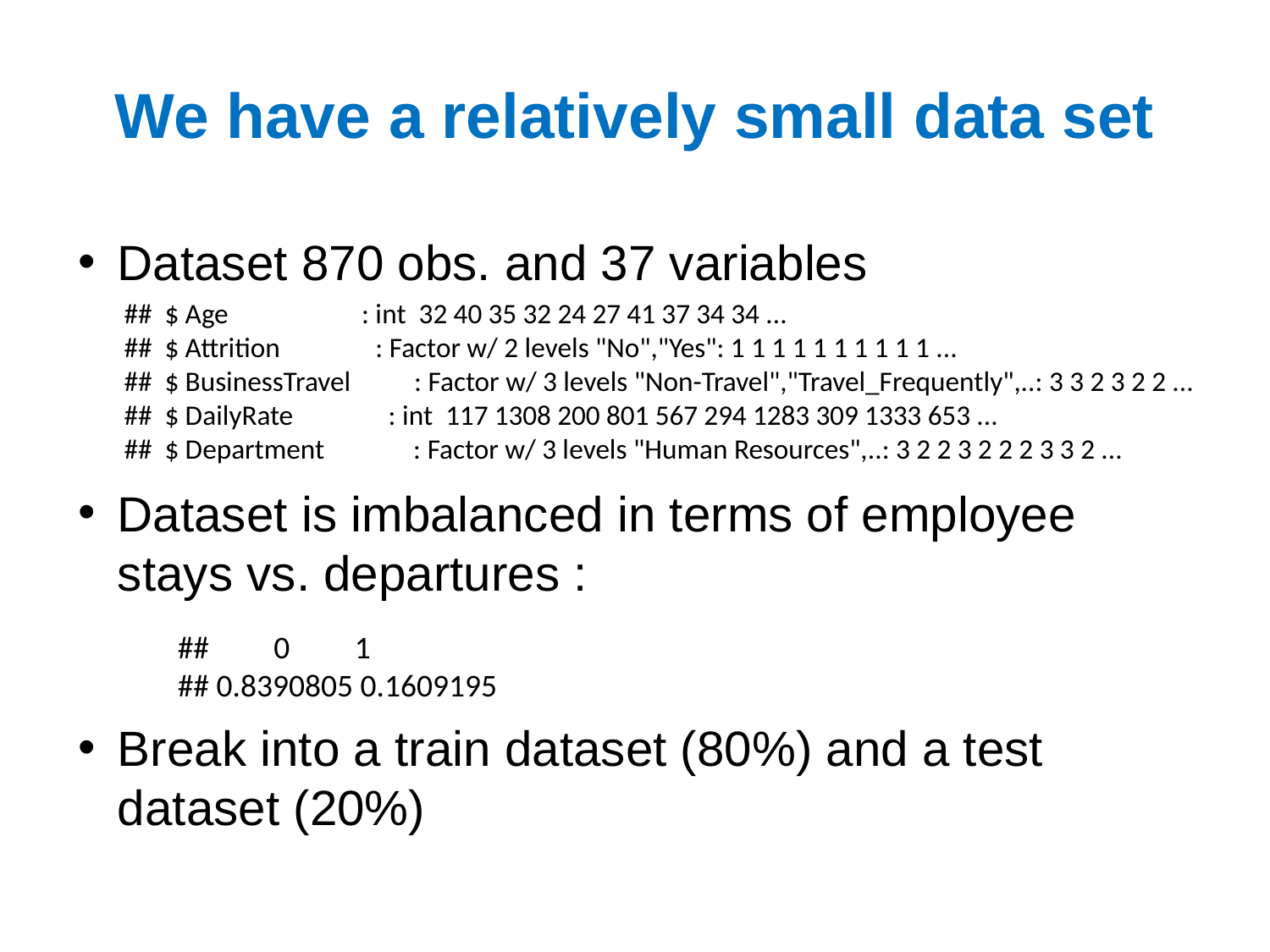

We have a relatively small data set
Dataset 870 obs. and 37 variables
##  $ Age                     : int  32 40 35 32 24 27 41 37 34 34 ...
##  $ Attrition               : Factor w/ 2 levels "No","Yes": 1 1 1 1 1 1 1 1 1 1 ...
##  $ BusinessTravel          : Factor w/ 3 levels "Non-Travel","Travel_Frequently",..: 3 3 2 3 2 2 ...
##  $ DailyRate               : int  117 1308 200 801 567 294 1283 309 1333 653 ...
##  $ Department              : Factor w/ 3 levels "Human Resources",..: 3 2 2 3 2 2 2 3 3 2 ...
Dataset is imbalanced in terms of employee stays vs. departures :
##         0         1
## 0.8390805 0.1609195
Break into a train dataset (80%) and a test dataset (20%)